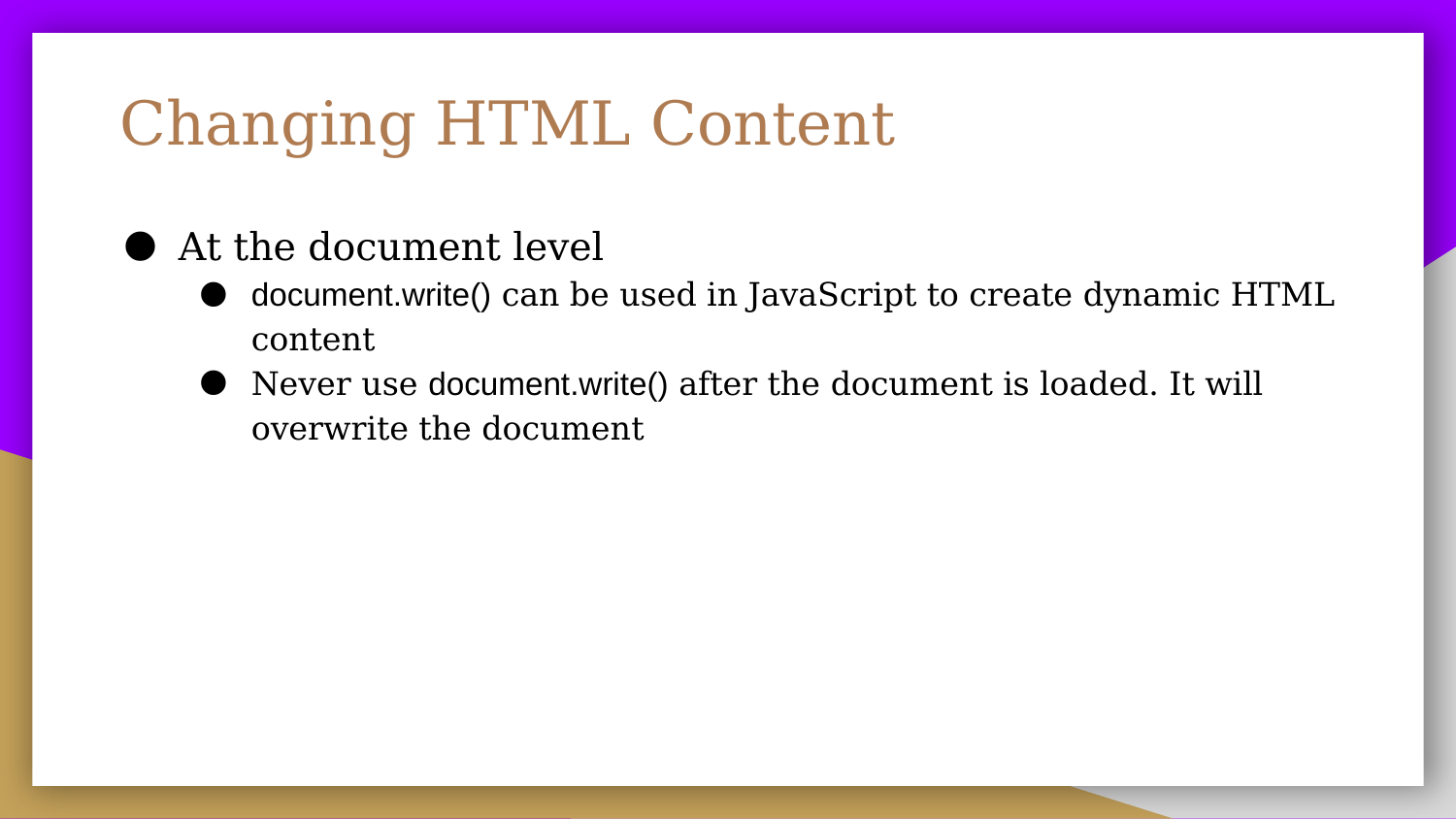

# Changing HTML Content
At the document level
document.write() can be used in JavaScript to create dynamic HTML content
Never use document.write() after the document is loaded. It will overwrite the document